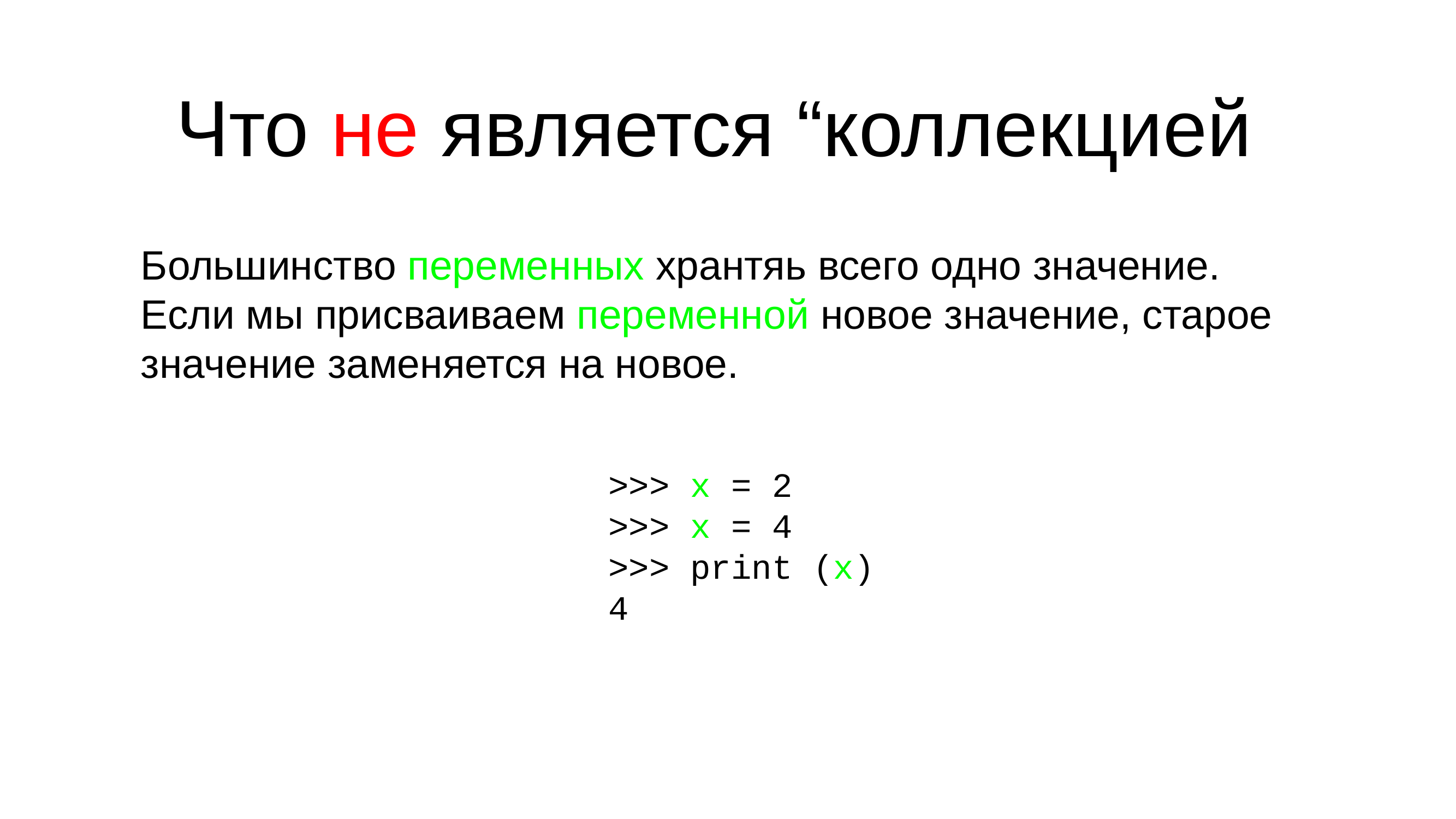

# Что не является “коллекцией”
Большинство переменных хрантяь всего одно значение. Если мы присваиваем переменной новое значение, старое значение заменяется на новое.

>>> x = 2
>>> x = 4
>>> print (x)
4